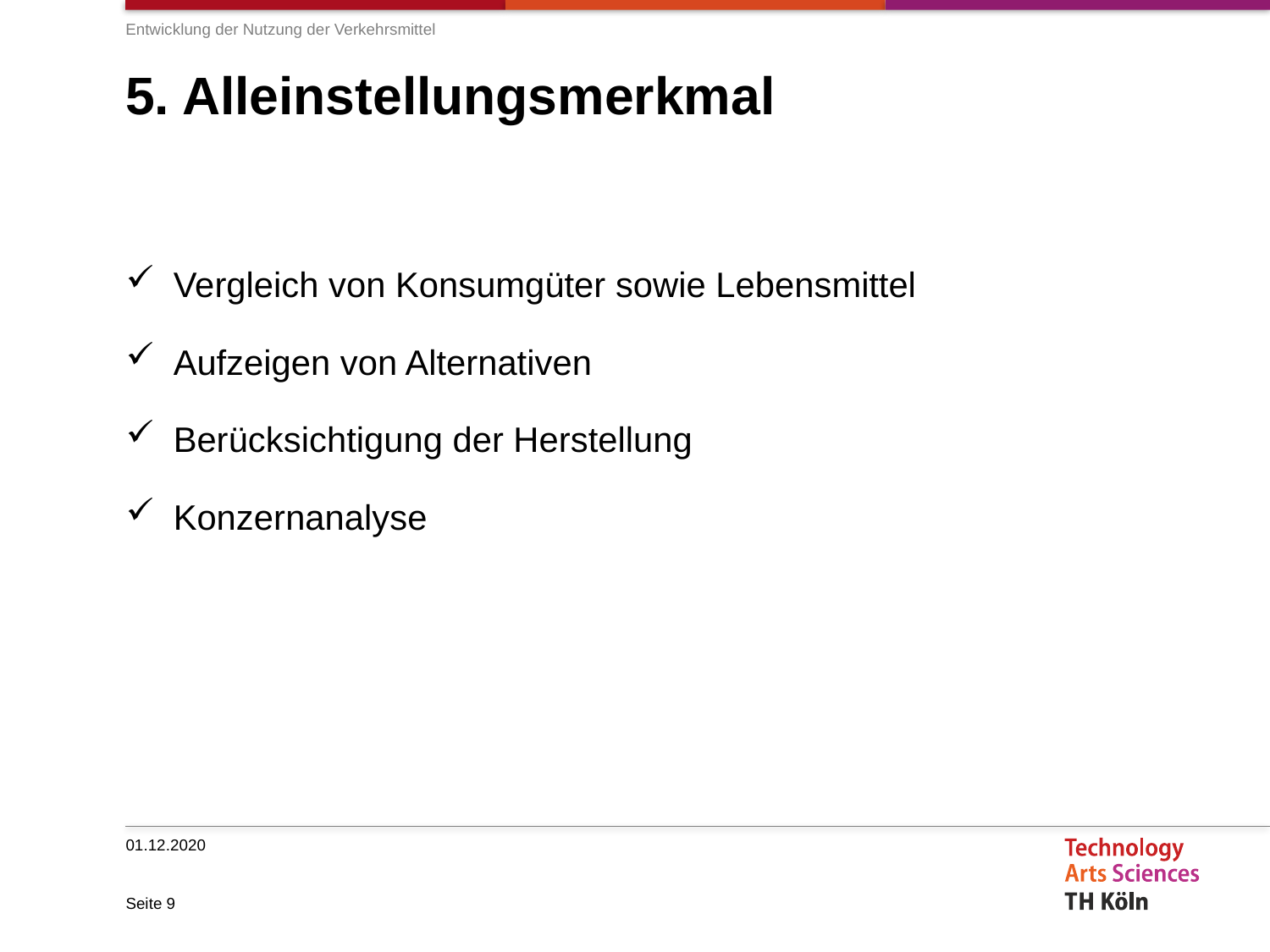

Entwicklung der Nutzung der Verkehrsmittel

# 5. Alleinstellungsmerkmal

Vergleich von Konsumgüter sowie Lebensmittel

Aufzeigen von Alternativen

Berücksichtigung der Herstellung

Konzernanalyse
01.12.2020
Seite 9